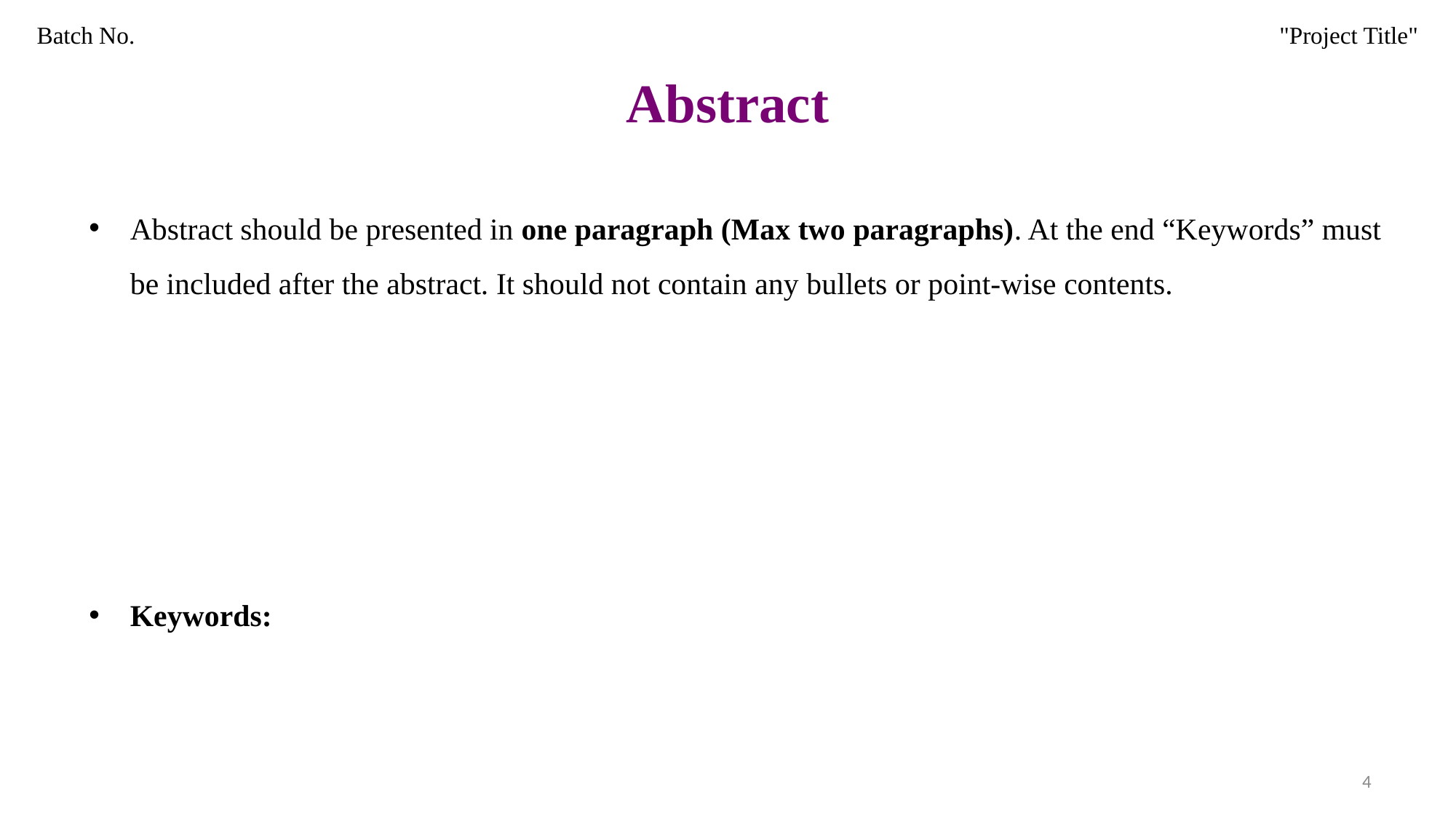

Batch No.           										       "Project Title"
# Abstract
Abstract should be presented in one paragraph (Max two paragraphs). At the end “Keywords” must be included after the abstract. It should not contain any bullets or point-wise contents.

Keywords:
4